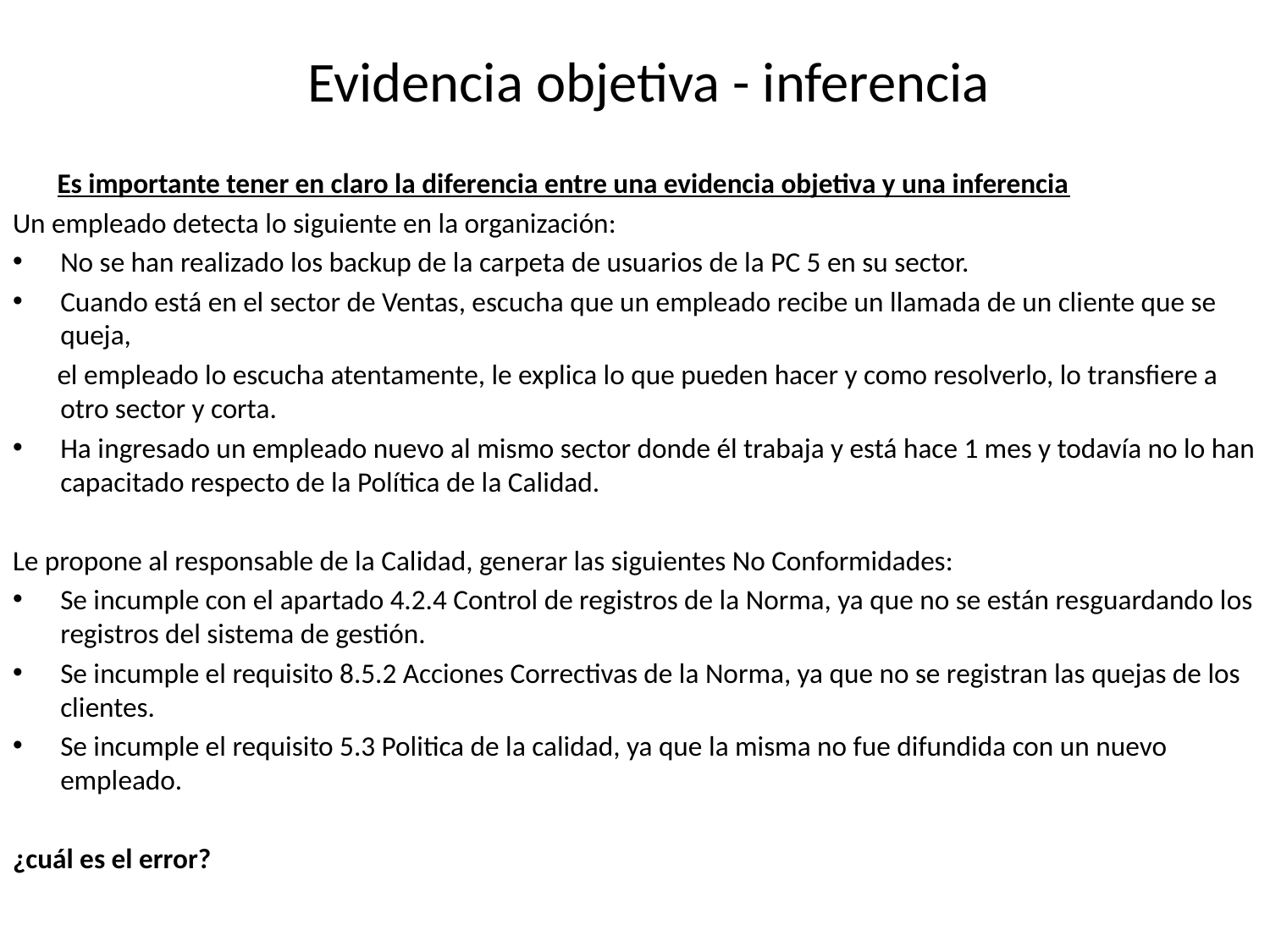

Evidencia objetiva - inferencia
       Es importante tener en claro la diferencia entre una evidencia objetiva y una inferencia
Un empleado detecta lo siguiente en la organización:
No se han realizado los backup de la carpeta de usuarios de la PC 5 en su sector.
Cuando está en el sector de Ventas, escucha que un empleado recibe un llamada de un cliente que se queja,
       el empleado lo escucha atentamente, le explica lo que pueden hacer y como resolverlo, lo transfiere a otro sector y corta.
Ha ingresado un empleado nuevo al mismo sector donde él trabaja y está hace 1 mes y todavía no lo han capacitado respecto de la Política de la Calidad.

Le propone al responsable de la Calidad, generar las siguientes No Conformidades:
Se incumple con el apartado 4.2.4 Control de registros de la Norma, ya que no se están resguardando los registros del sistema de gestión.
Se incumple el requisito 8.5.2 Acciones Correctivas de la Norma, ya que no se registran las quejas de los clientes.
Se incumple el requisito 5.3 Politica de la calidad, ya que la misma no fue difundida con un nuevo empleado.

¿cuál es el error?